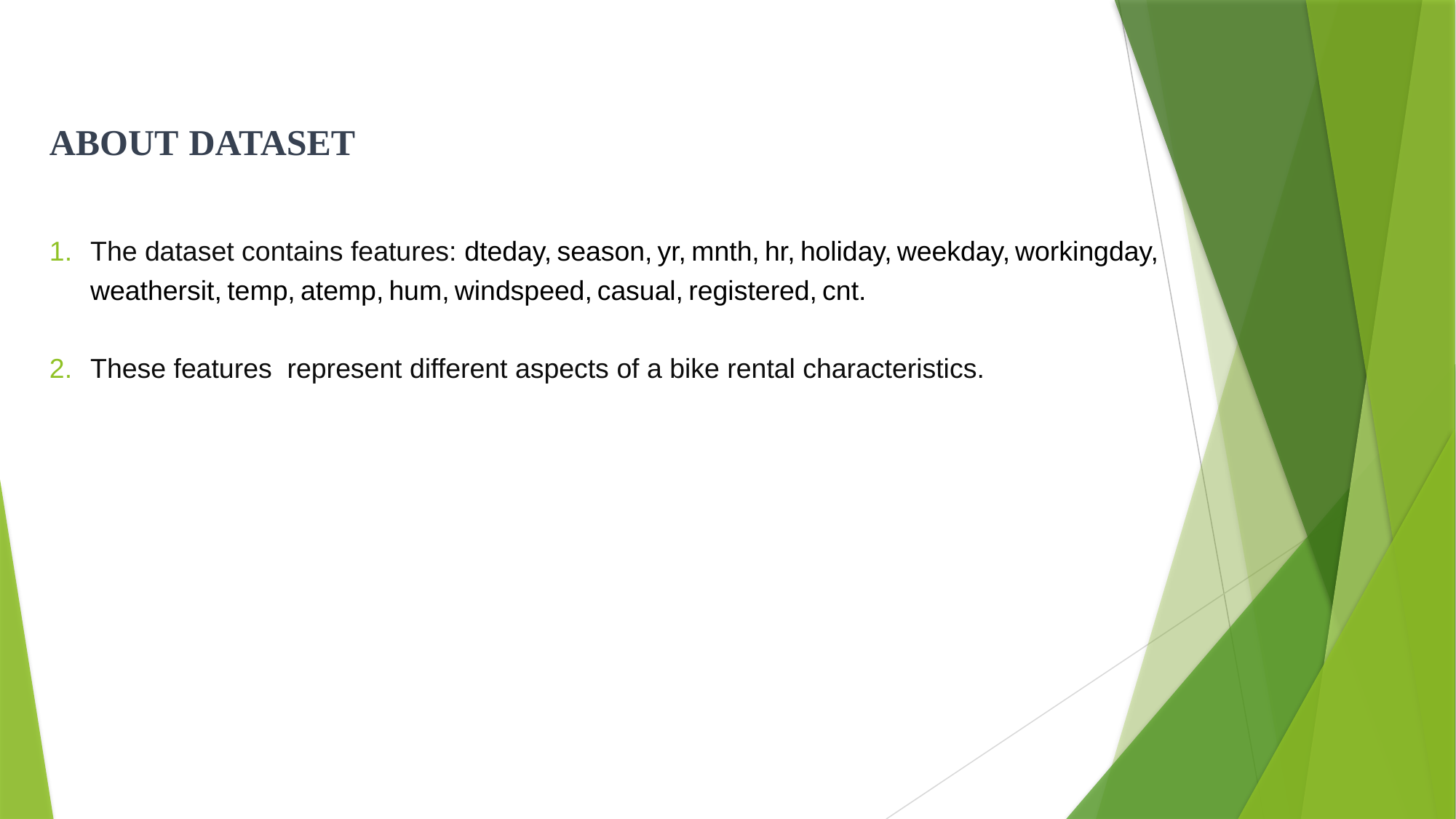

# ABOUT DATASET
The dataset contains features: dteday, season, yr, mnth, hr, holiday, weekday, workingday, weathersit, temp, atemp, hum, windspeed, casual, registered, cnt.

These features  represent different aspects of a bike rental characteristics.